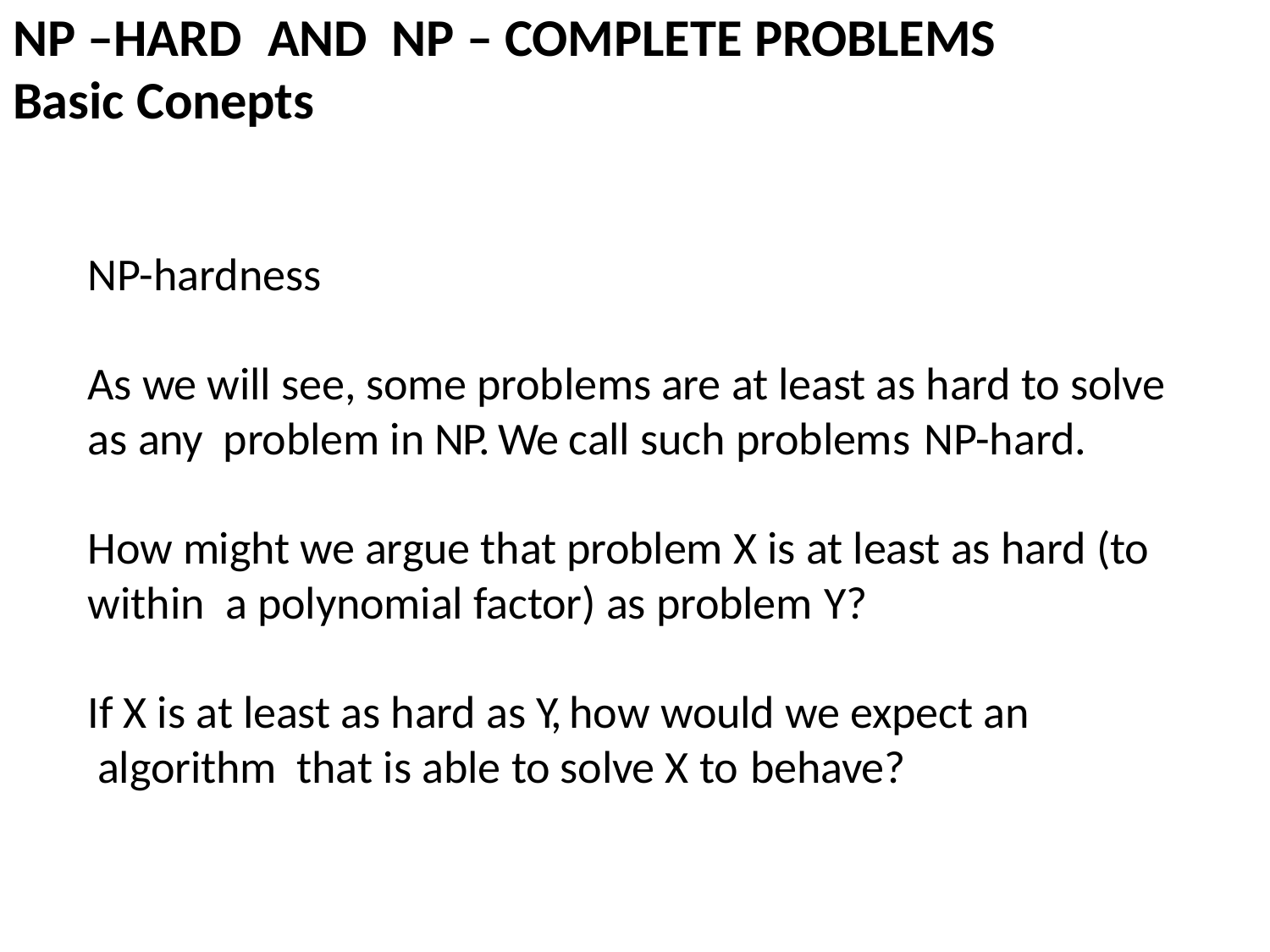

# NP –HARD	AND	NP – COMPLETE PROBLEMS
Basic Conepts
NP-hardness

As we will see, some problems are at least as hard to solve as any  problem in NP. We call such problems NP-hard.

How might we argue that problem X is at least as hard (to within  a polynomial factor) as problem Y?

If X is at least as hard as Y, how would we expect an algorithm  that is able to solve X to behave?